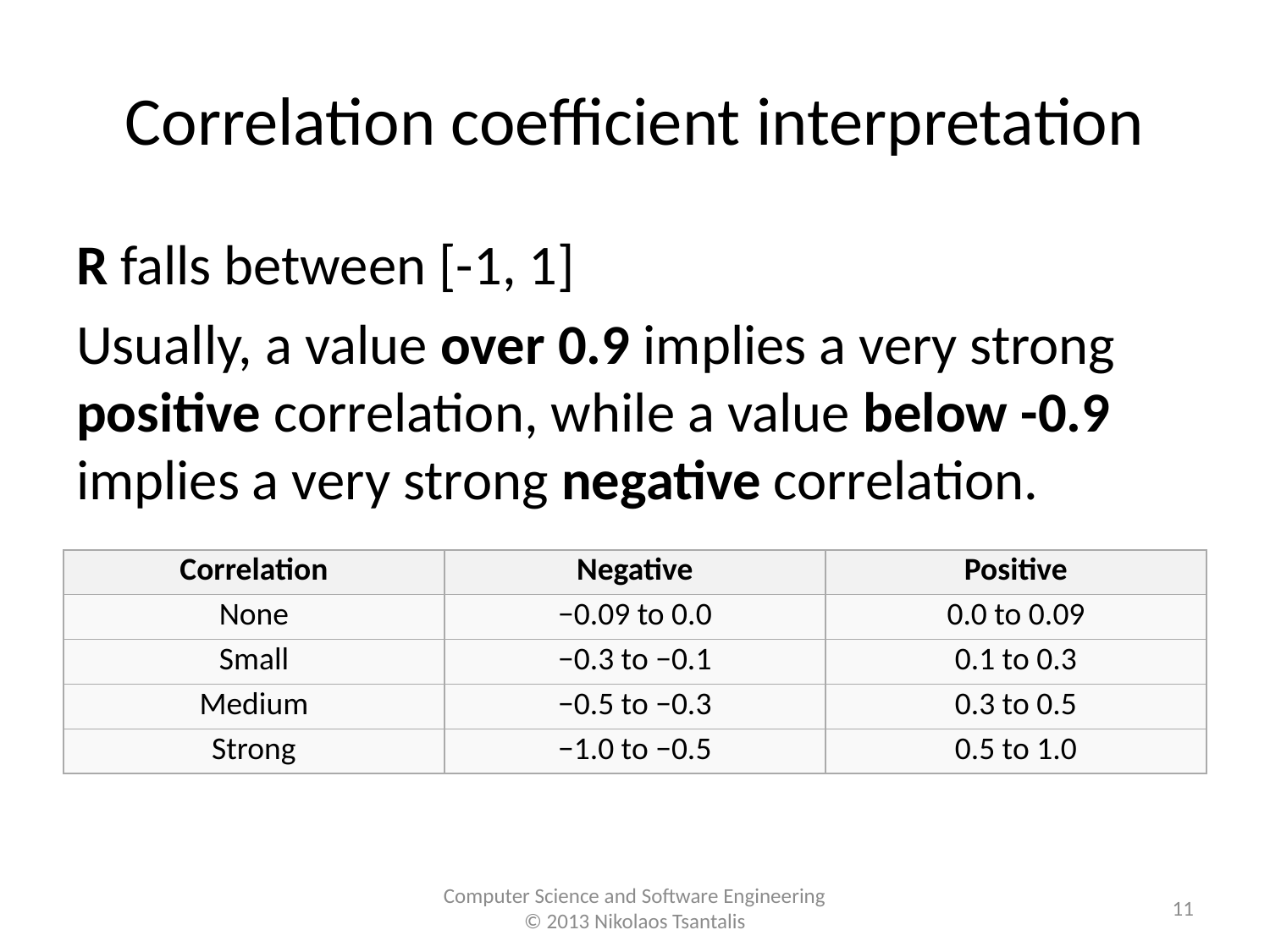

# Correlation coefficient interpretation
R falls between [-1, 1]
Usually, a value over 0.9 implies a very strong positive correlation, while a value below -0.9 implies a very strong negative correlation.

| Correlation | Negative | Positive |
| --- | --- | --- |
| None | −0.09 to 0.0 | 0.0 to 0.09 |
| Small | −0.3 to −0.1 | 0.1 to 0.3 |
| Medium | −0.5 to −0.3 | 0.3 to 0.5 |
| Strong | −1.0 to −0.5 | 0.5 to 1.0 |
11